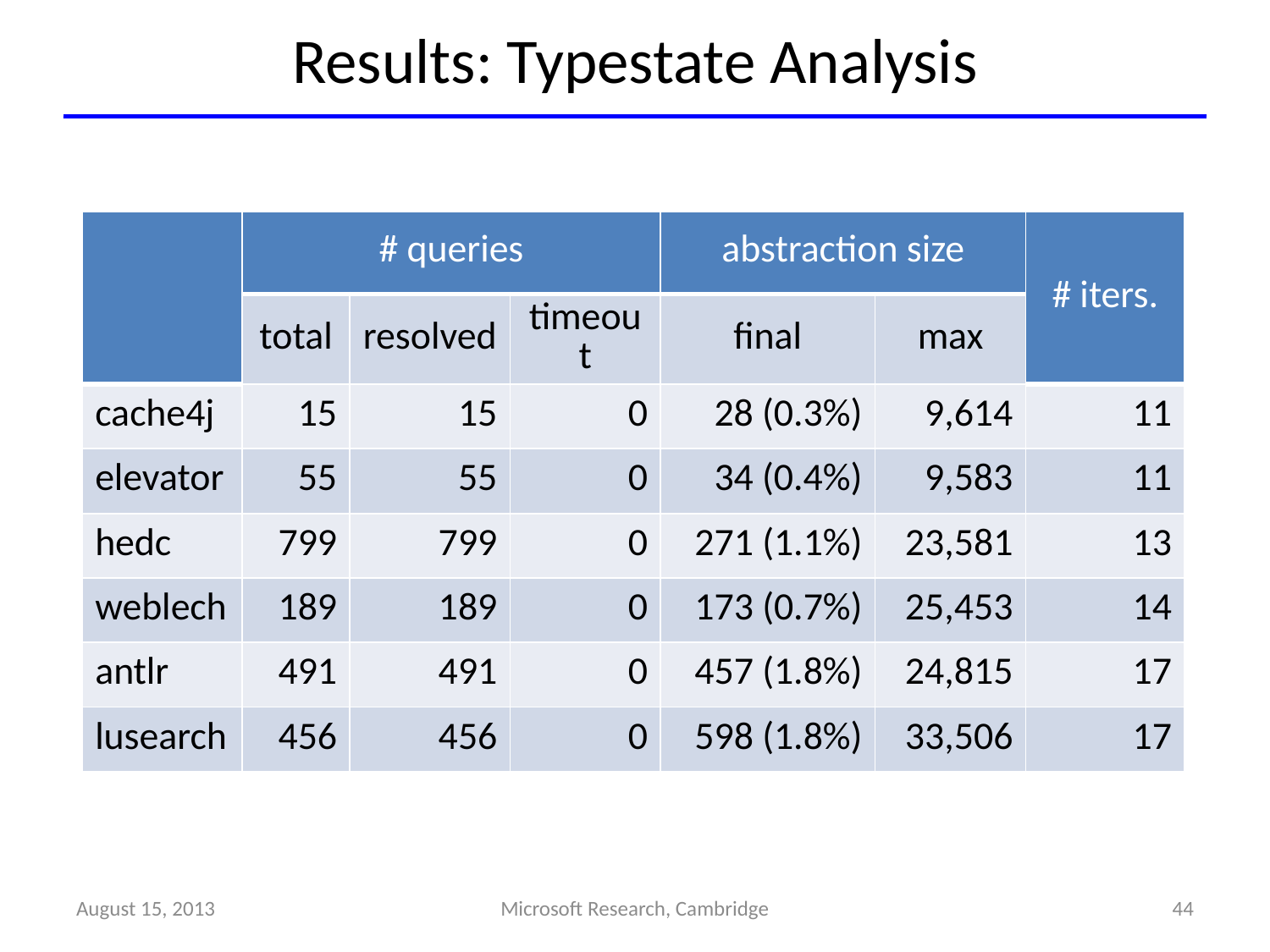

# Results: Typestate Analysis
|  | # queries |  |  | abstraction size |  | # iters. |
| --- | --- | --- | --- | --- | --- | --- |
|  | total | resolved | timeout | final | max |  |
| cache4j | 15 | 15 | 0 | 28 (0.3%) | 9,614 | 11 |
| elevator | 55 | 55 | 0 | 34 (0.4%) | 9,583 | 11 |
| hedc | 799 | 799 | 0 | 271 (1.1%) | 23,581 | 13 |
| weblech | 189 | 189 | 0 | 173 (0.7%) | 25,453 | 14 |
| antlr | 491 | 491 | 0 | 457 (1.8%) | 24,815 | 17 |
| lusearch | 456 | 456 | 0 | 598 (1.8%) | 33,506 | 17 |
August 15, 2013
Microsoft Research, Cambridge
44